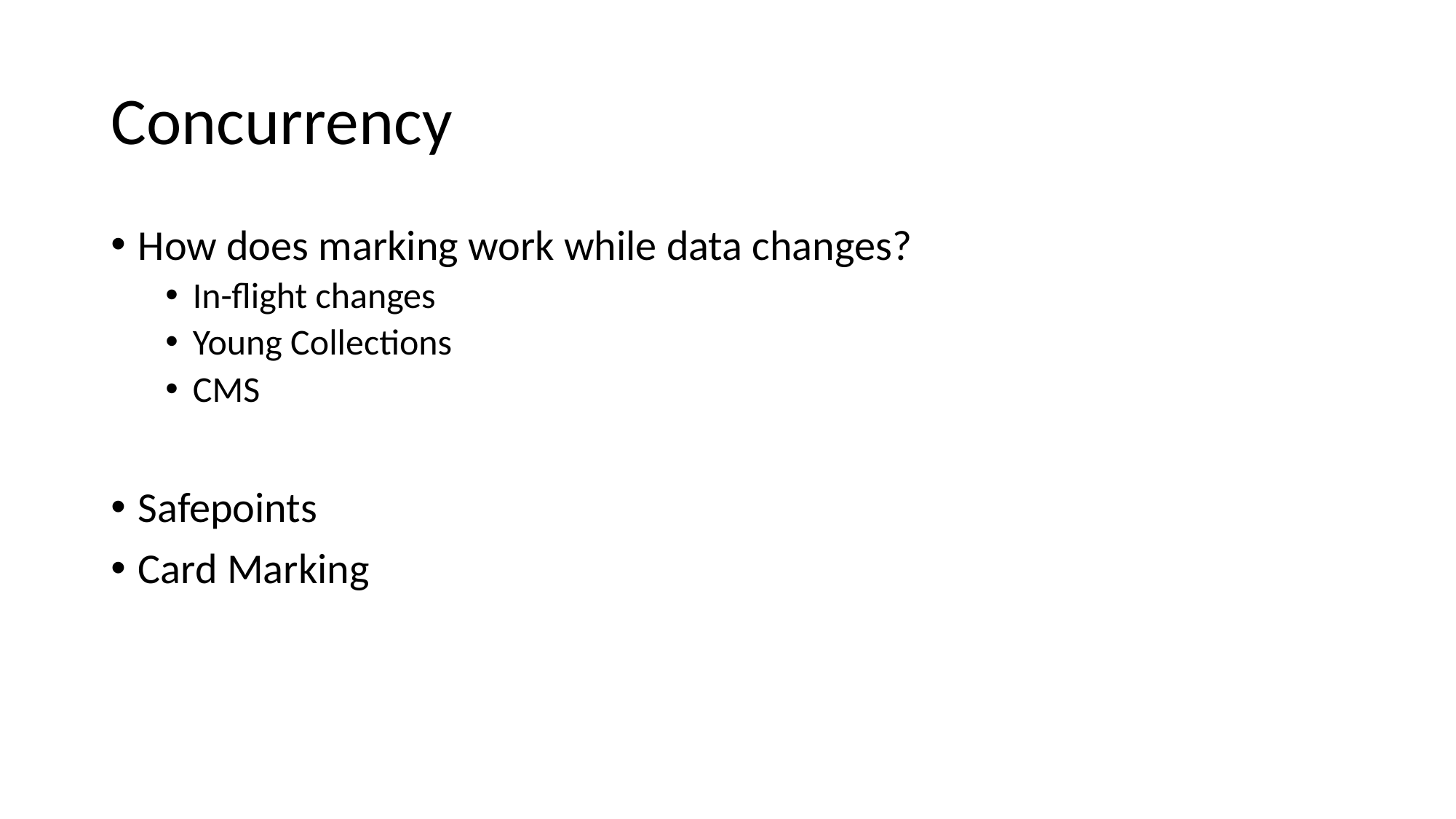

# Concurrency
How does marking work while data changes?
In-flight changes
Young Collections
CMS

Safepoints
Card Marking